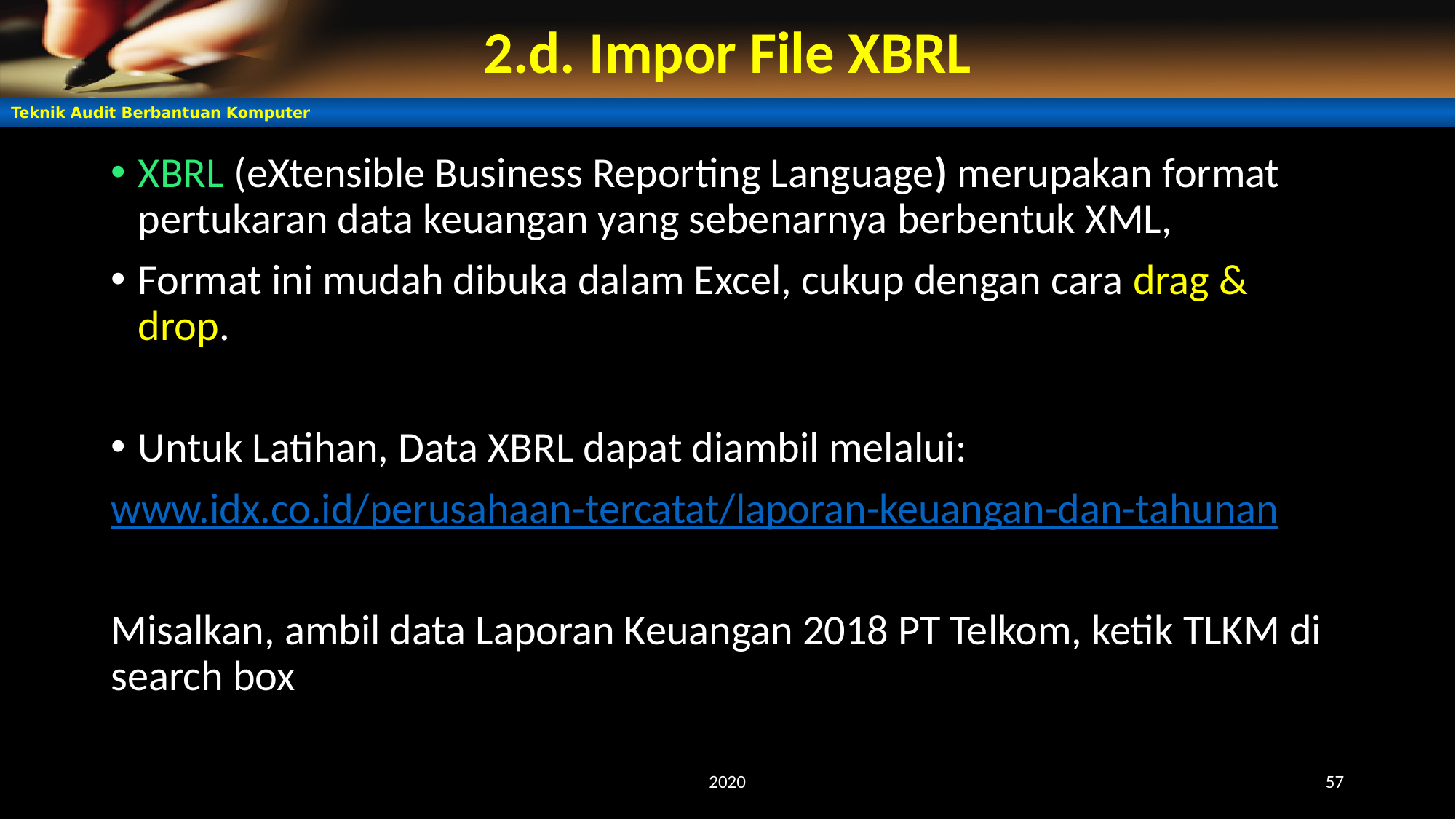

# 2.d. Impor File XBRL
XBRL (eXtensible Business Reporting Language) merupakan format pertukaran data keuangan yang sebenarnya berbentuk XML,
Format ini mudah dibuka dalam Excel, cukup dengan cara drag & drop.

Untuk Latihan, Data XBRL dapat diambil melalui:
www.idx.co.id/perusahaan-tercatat/laporan-keuangan-dan-tahunan

Misalkan, ambil data Laporan Keuangan 2018 PT Telkom, ketik TLKM di search box

2020
57